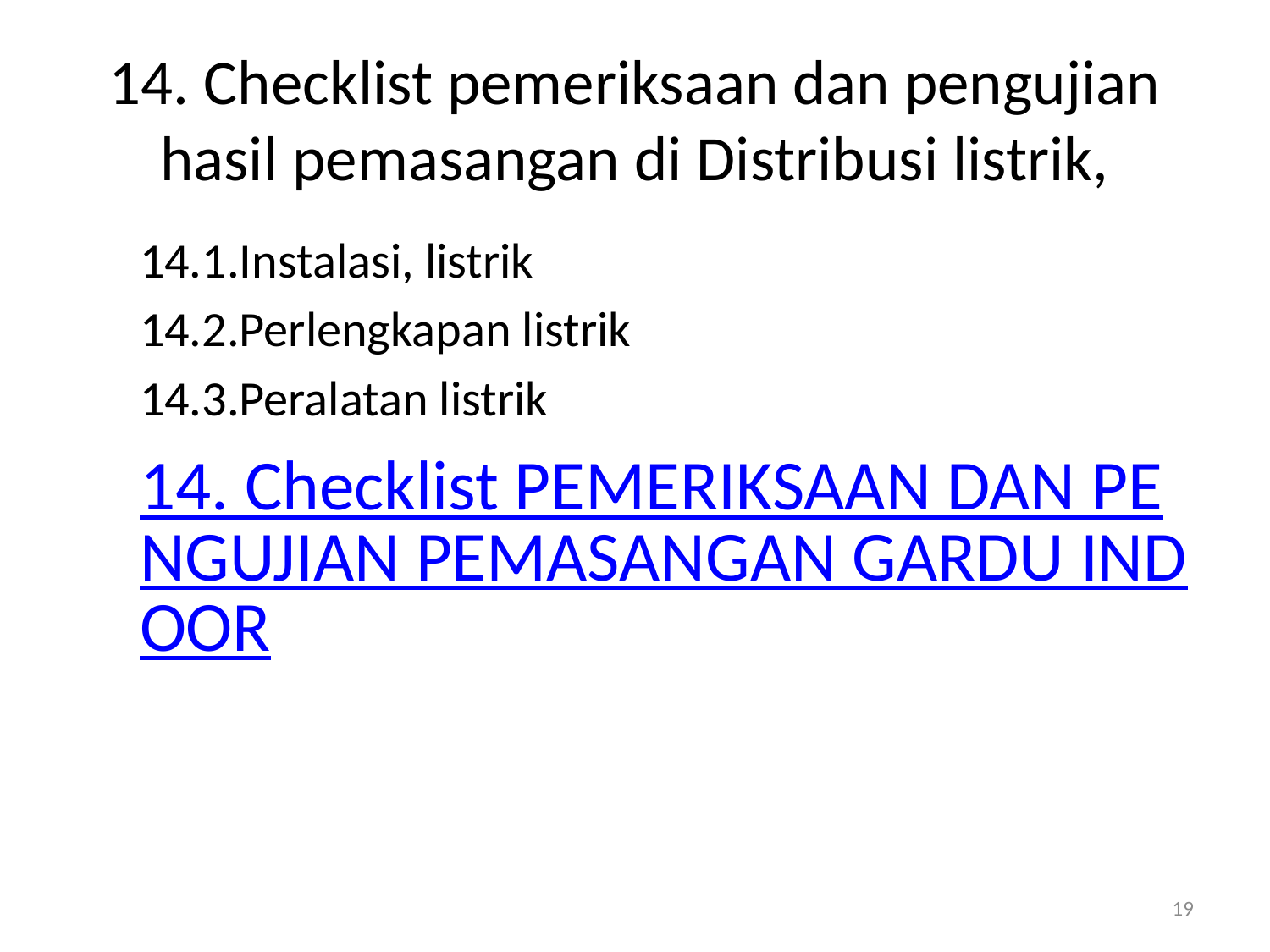

# 14. Checklist pemeriksaan dan pengujian hasil pemasangan di Distribusi listrik,
14.1.Instalasi, listrik
14.2.Perlengkapan listrik
14.3.Peralatan listrik
14. Checklist PEMERIKSAAN DAN PENGUJIAN PEMASANGAN GARDU INDOOR

19